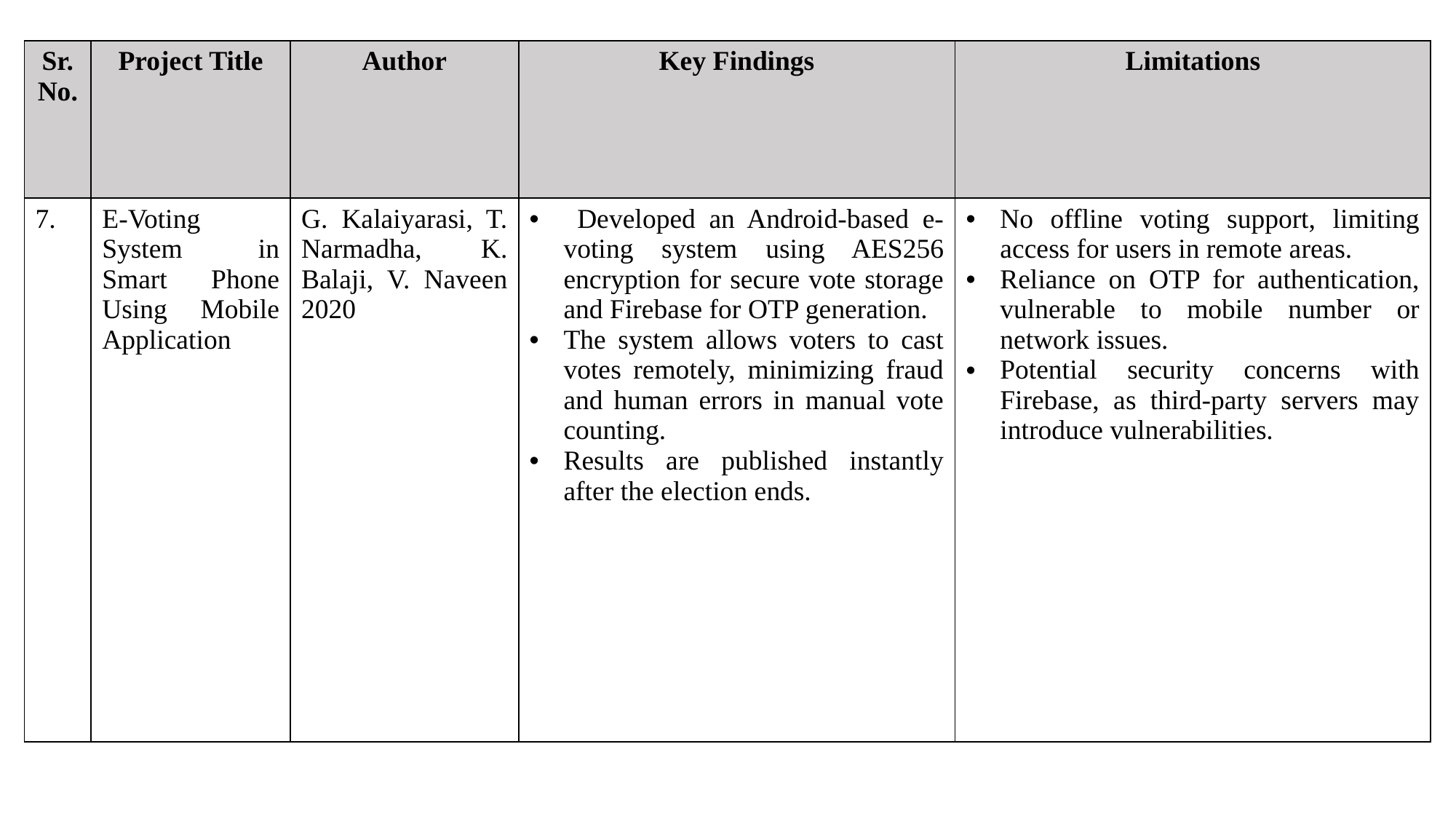

| Sr. No. | Project Title | Author | Key Findings | Limitations |
| --- | --- | --- | --- | --- |
| 7. | E-Voting System in Smart Phone Using Mobile Application | G. Kalaiyarasi, T. Narmadha, K. Balaji, V. Naveen 2020 | Developed an Android-based e-voting system using AES256 encryption for secure vote storage and Firebase for OTP generation. The system allows voters to cast votes remotely, minimizing fraud and human errors in manual vote counting. Results are published instantly after the election ends. | No offline voting support, limiting access for users in remote areas. Reliance on OTP for authentication, vulnerable to mobile number or network issues. Potential security concerns with Firebase, as third-party servers may introduce vulnerabilities. |